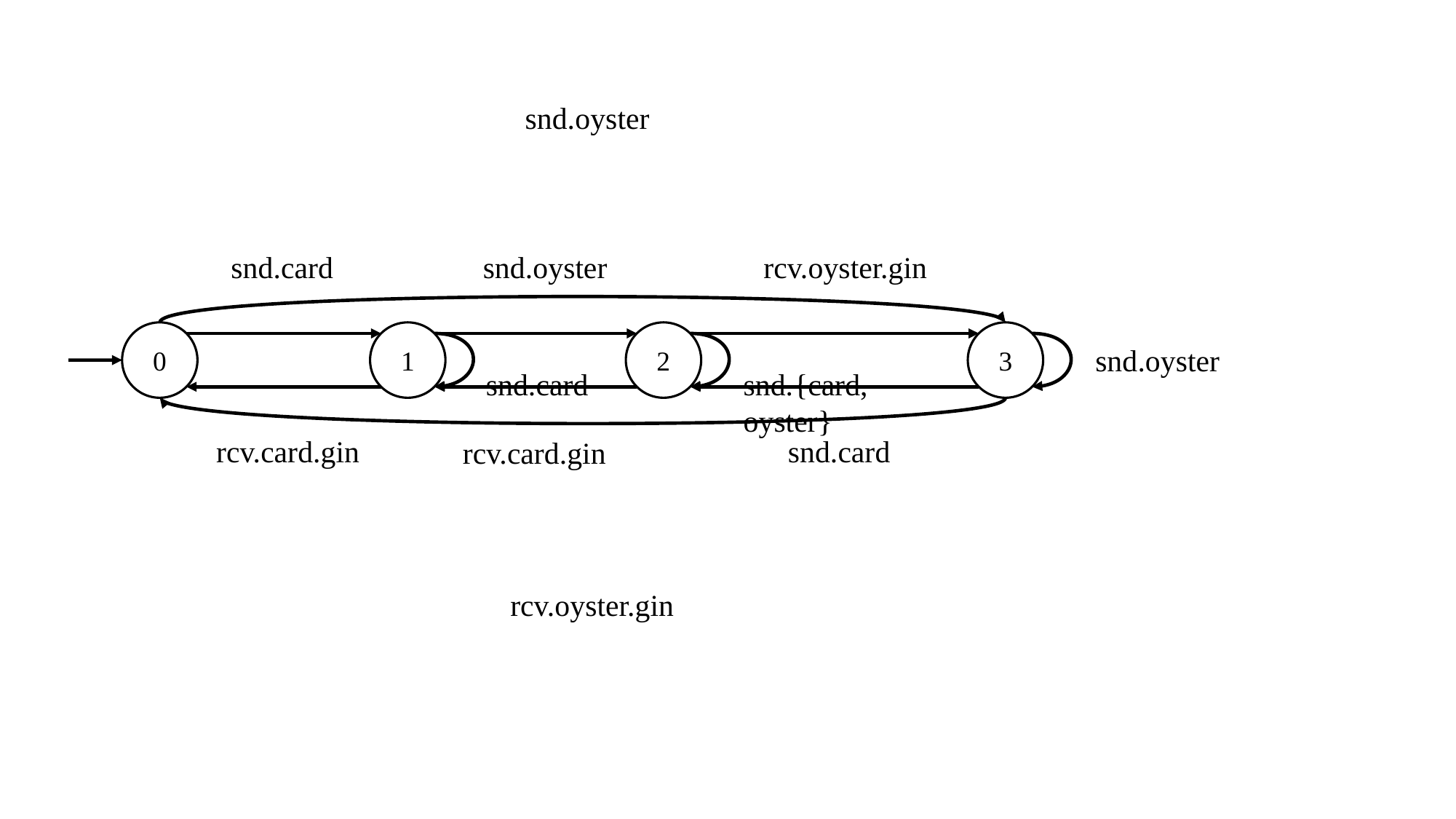

snd.oyster
snd.card
snd.oyster
rcv.oyster.gin
0
1
2
3
snd.oyster
snd.card
snd.{card, oyster}
rcv.card.gin
snd.card
rcv.card.gin
rcv.oyster.gin